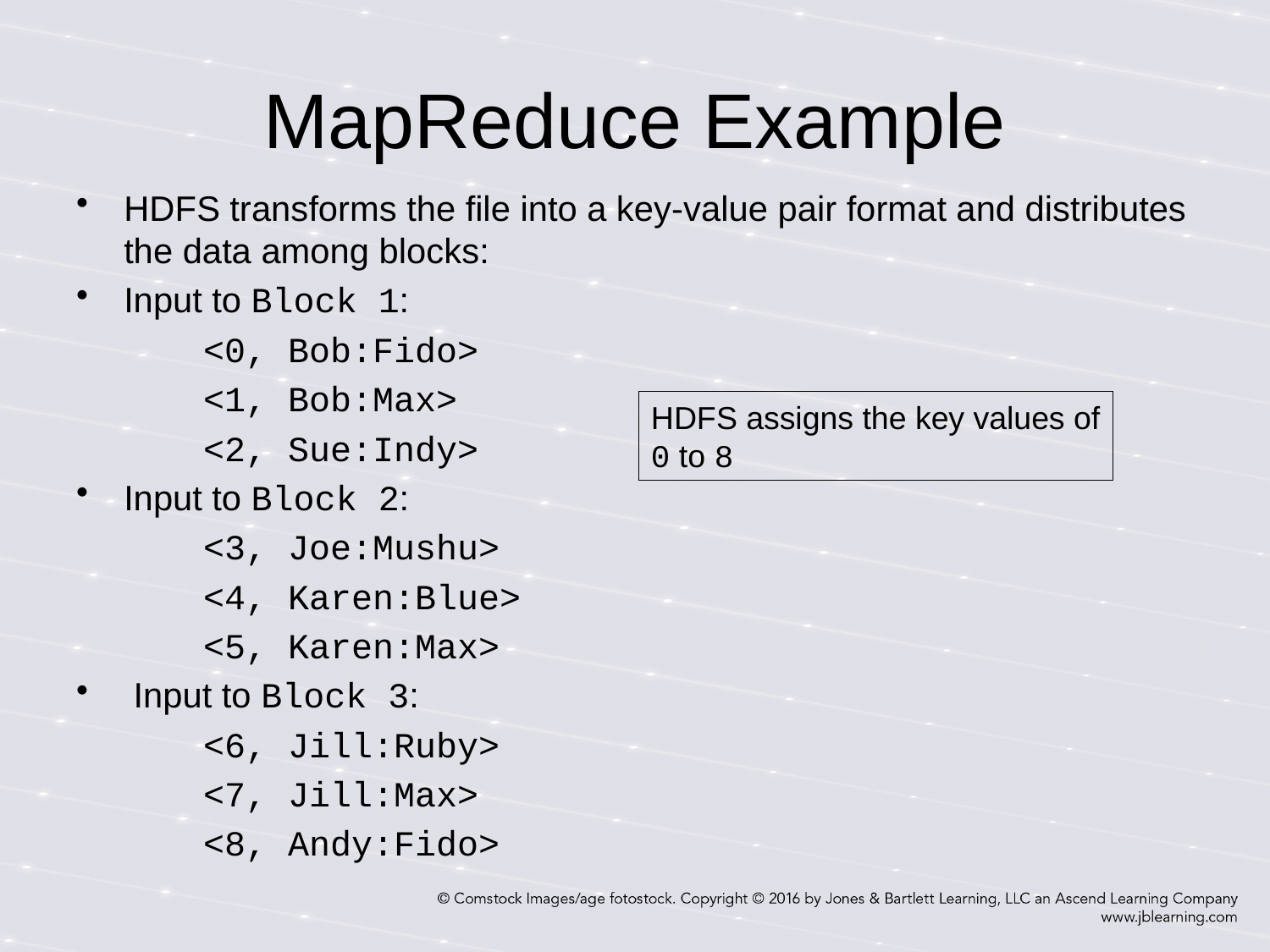

# MapReduce Example
HDFS transforms the file into a key-value pair format and distributes the data among blocks:
Input to Block 1:
	<0, Bob:Fido>
	<1, Bob:Max>
	<2, Sue:Indy>
Input to Block 2:
	<3, Joe:Mushu>
	<4, Karen:Blue>
	<5, Karen:Max>
 Input to Block 3:
	<6, Jill:Ruby>
	<7, Jill:Max>
	<8, Andy:Fido>
HDFS assigns the key values of
0 to 8